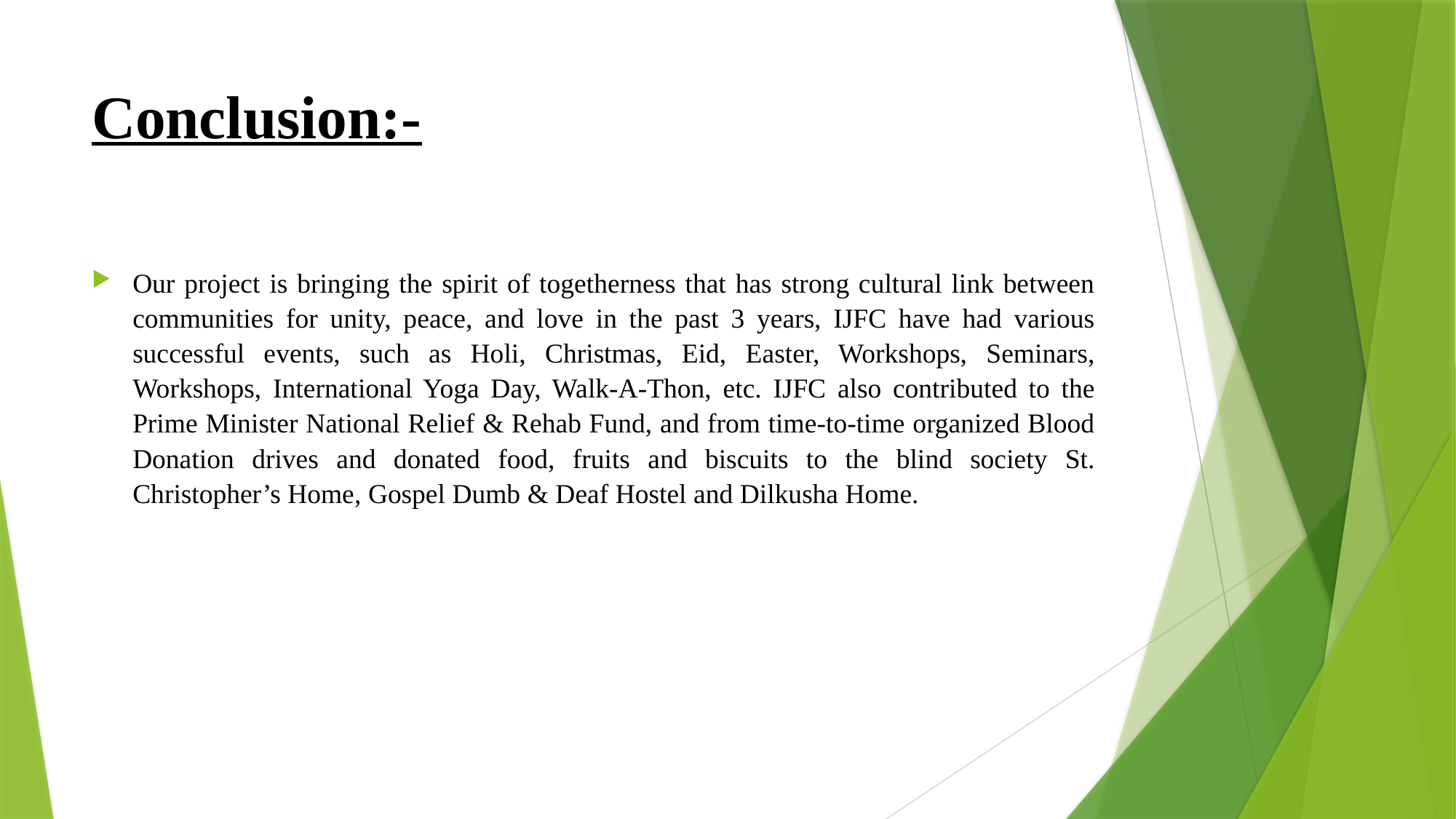

# Conclusion:-
Our project is bringing the spirit of togetherness that has strong cultural link between communities for unity, peace, and love in the past 3 years, IJFC have had various successful events, such as Holi, Christmas, Eid, Easter, Workshops, Seminars, Workshops, International Yoga Day, Walk-A-Thon, etc. IJFC also contributed to the Prime Minister National Relief & Rehab Fund, and from time-to-time organized Blood Donation drives and donated food, fruits and biscuits to the blind society St. Christopher’s Home, Gospel Dumb & Deaf Hostel and Dilkusha Home.